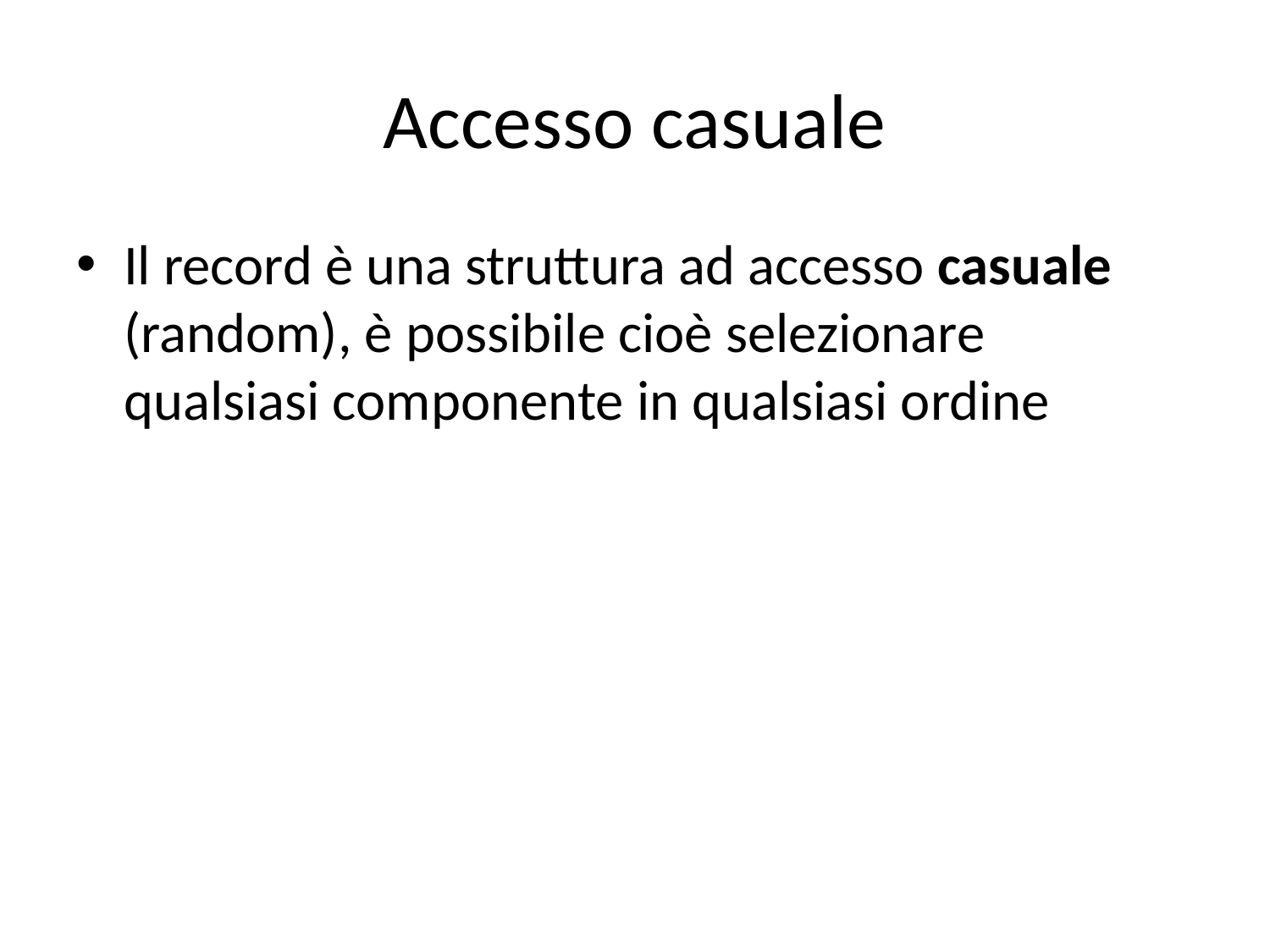

# Accesso casuale
Il record è una struttura ad accesso casuale (random), è possibile cioè selezionare qualsiasi componente in qualsiasi ordine